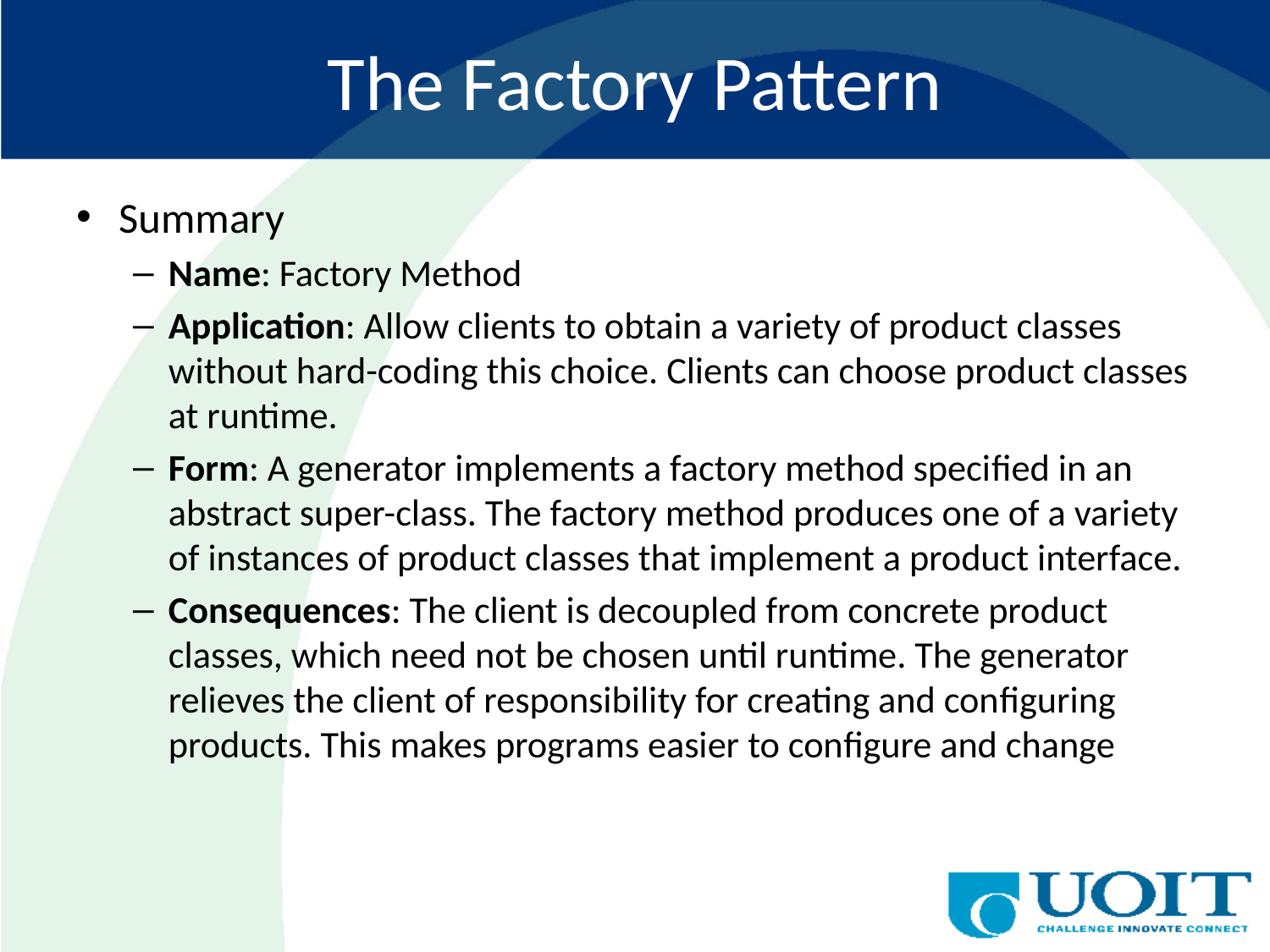

# The Factory Pattern

Summary
Name: Factory Method
Application: Allow clients to obtain a variety of product classes without hard-coding this choice. Clients can choose product classes at runtime.
Form: A generator implements a factory method speciﬁed in an abstract super-class. The factory method produces one of a variety of instances of product classes that implement a product interface.
Consequences: The client is decoupled from concrete product classes, which need not be chosen until runtime. The generator relieves the client of responsibility for creating and conﬁguring products. This makes programs easier to conﬁgure and change